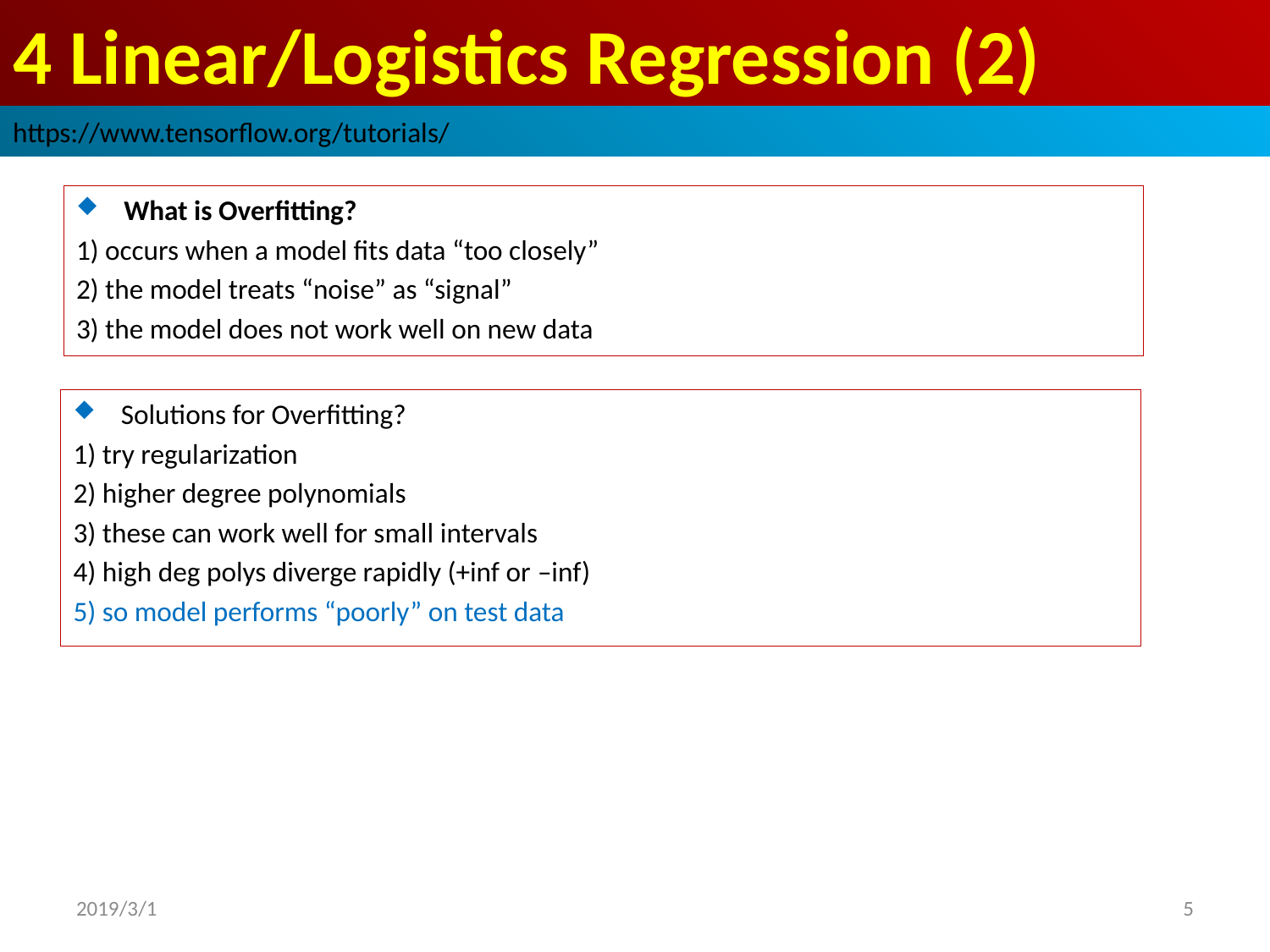

# 4 Linear/Logistics Regression (2)
https://www.tensorflow.org/tutorials/
What is Overfitting?
1) occurs when a model fits data “too closely”
2) the model treats “noise” as “signal”
3) the model does not work well on new data
Solutions for Overfitting?
1) try regularization
2) higher degree polynomials
3) these can work well for small intervals
4) high deg polys diverge rapidly (+inf or –inf)
5) so model performs “poorly” on test data
2019/3/1
5